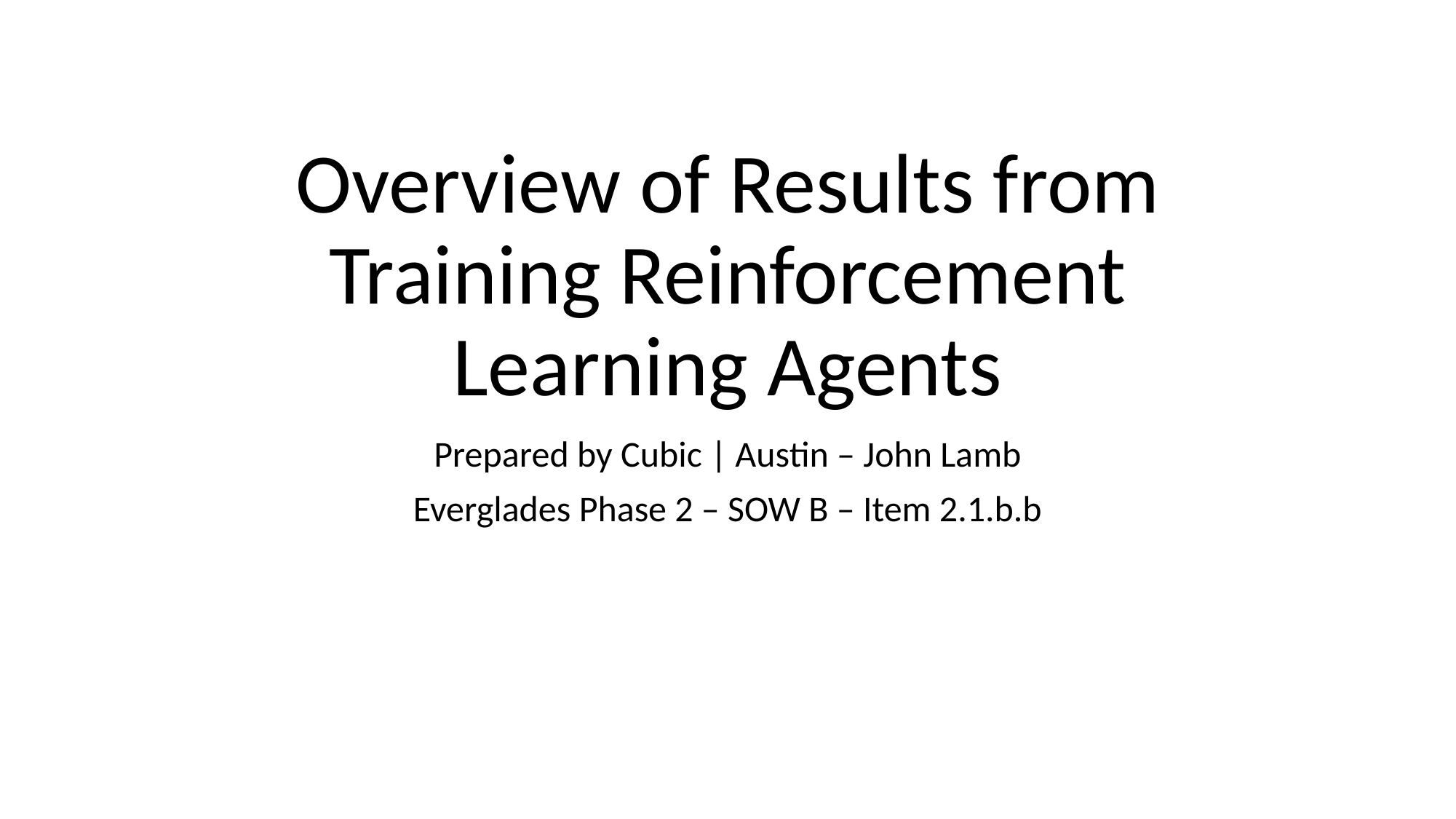

# Overview of Results from Training Reinforcement Learning Agents
Prepared by Cubic | Austin – John Lamb
Everglades Phase 2 – SOW B – Item 2.1.b.b